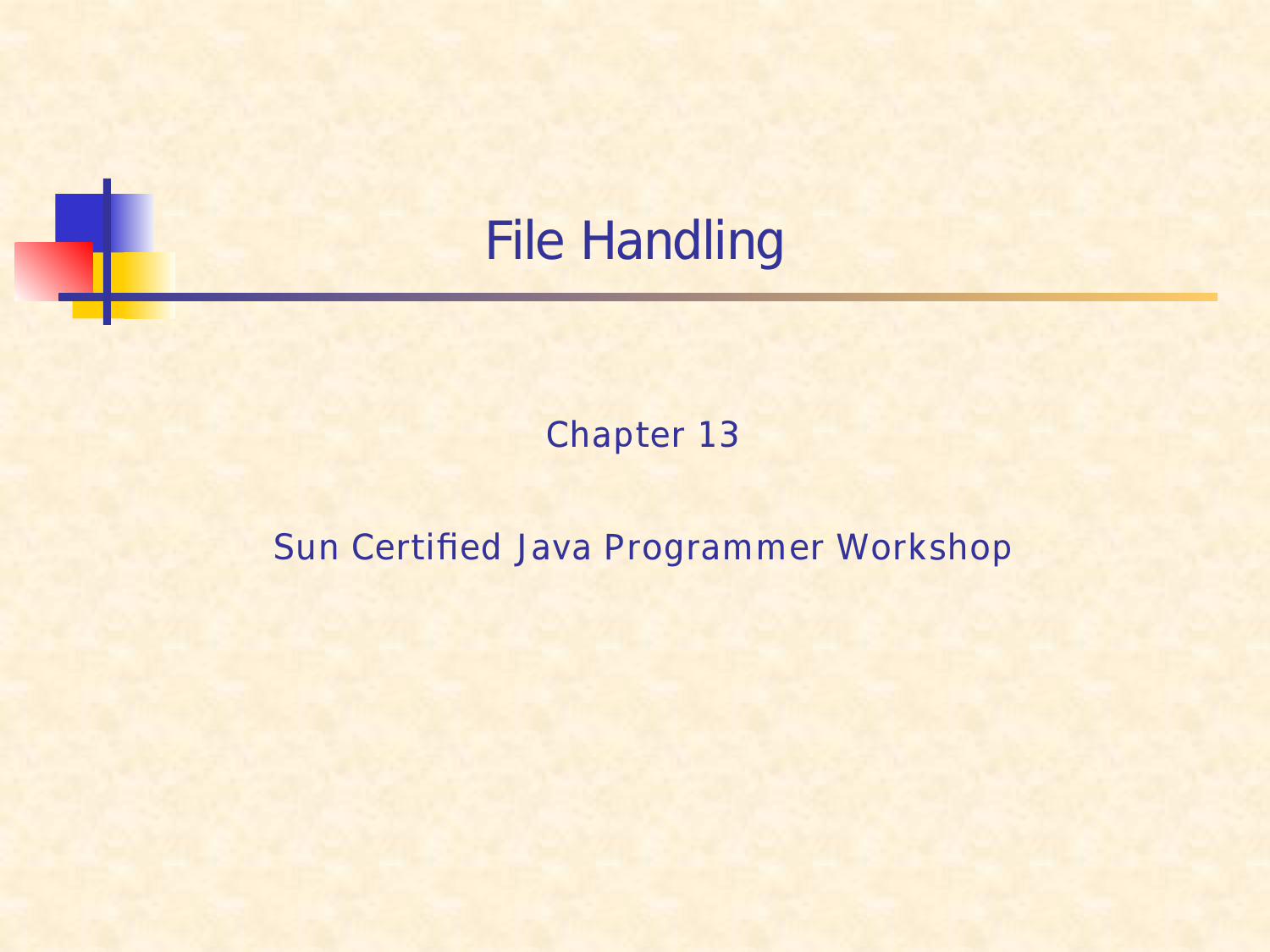

# File Handling
Chapter 13

Sun Certified Java Programmer Workshop